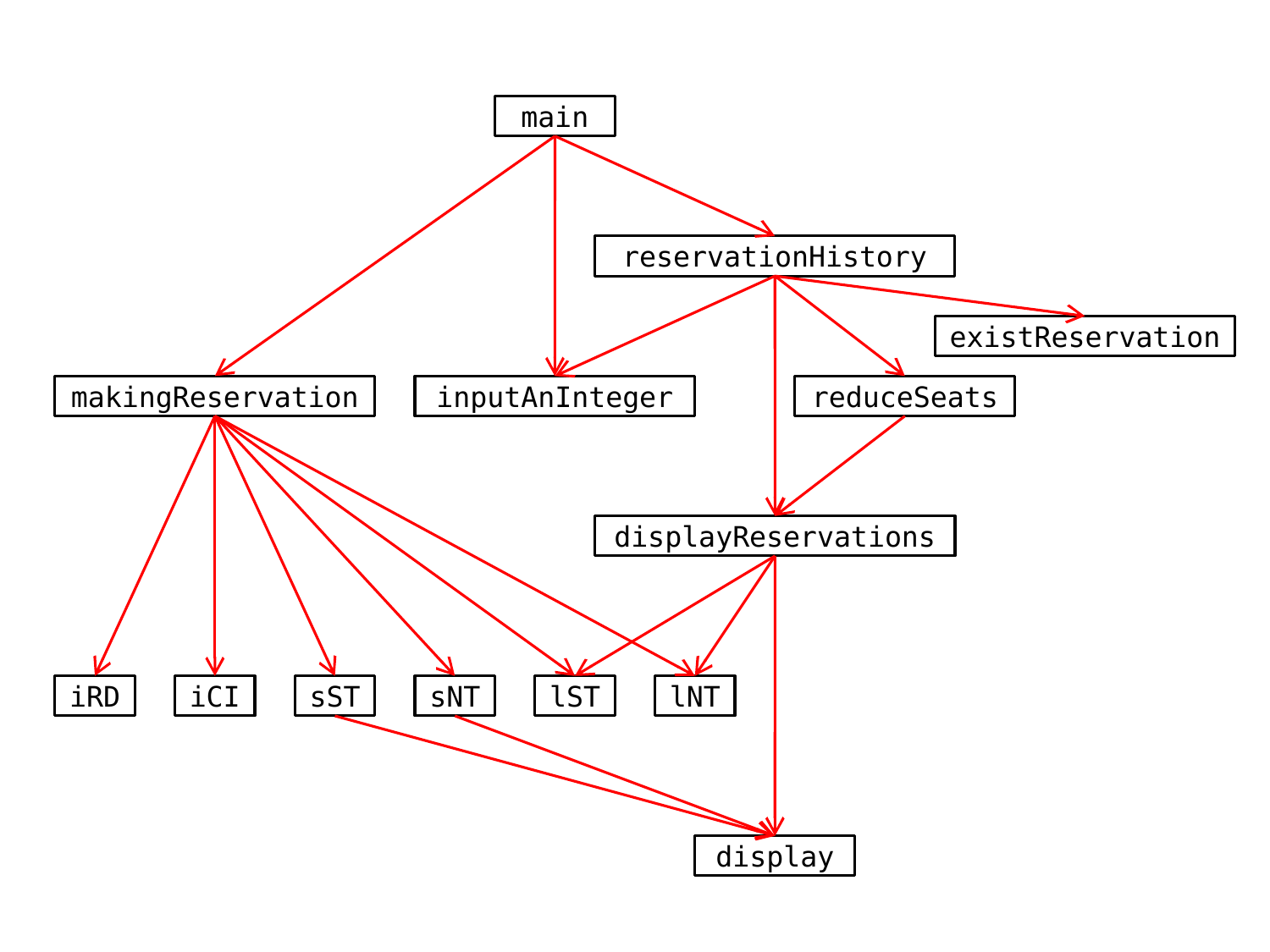

main
reservationHistory
existReservation
makingReservation
inputAnInteger
reduceSeats
displayReservations
iRD
iCI
sST
sNT
lST
lNT
display